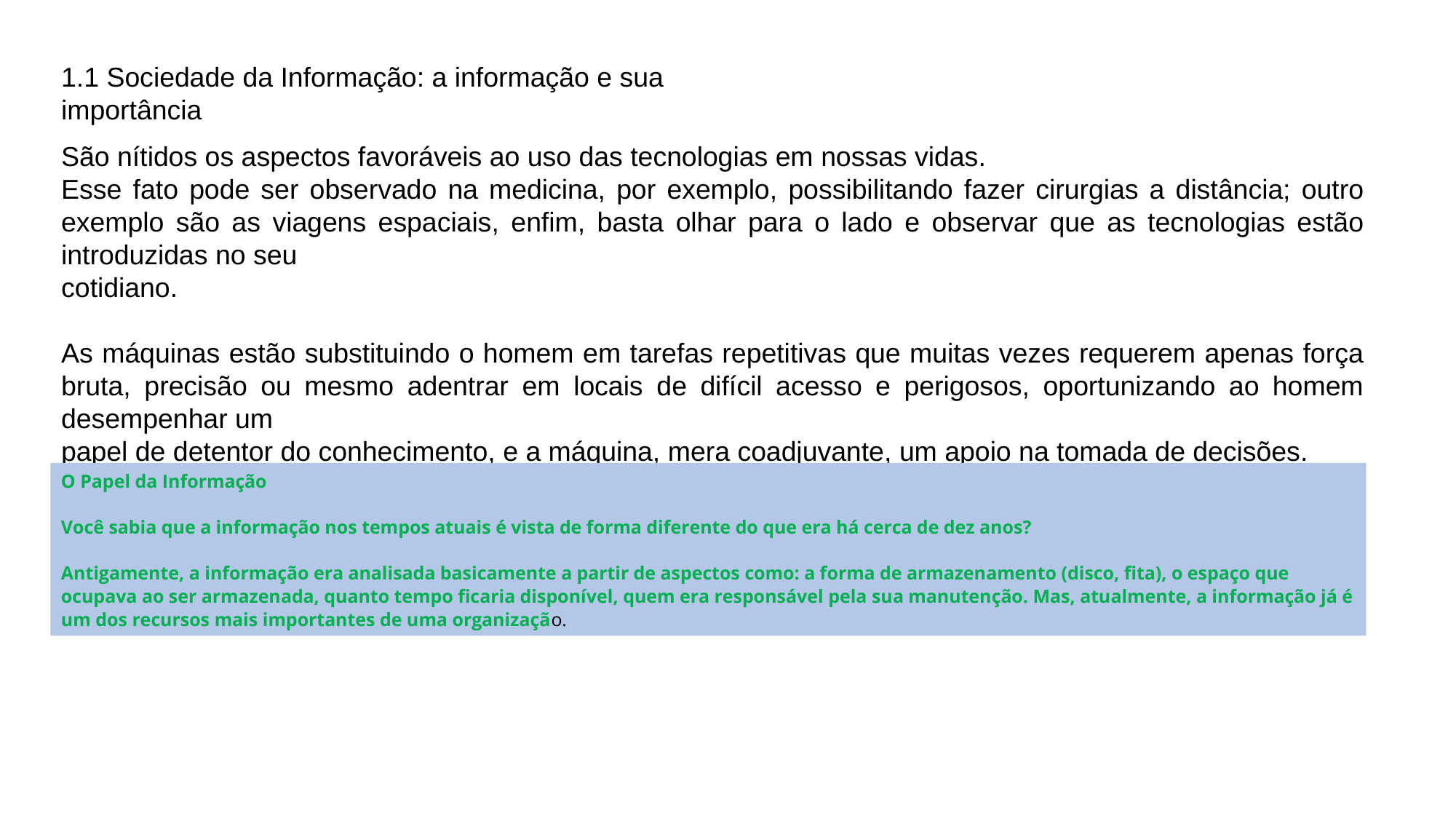

1.1 Sociedade da Informação: a informação e sua importância
São nítidos os aspectos favoráveis ao uso das tecnologias em nossas vidas.
Esse fato pode ser observado na medicina, por exemplo, possibilitando fazer cirurgias a distância; outro exemplo são as viagens espaciais, enfim, basta olhar para o lado e observar que as tecnologias estão introduzidas no seu
cotidiano.

As máquinas estão substituindo o homem em tarefas repetitivas que muitas vezes requerem apenas força bruta, precisão ou mesmo adentrar em locais de difícil acesso e perigosos, oportunizando ao homem desempenhar um
papel de detentor do conhecimento, e a máquina, mera coadjuvante, um apoio na tomada de decisões.
O Papel da Informação
Você sabia que a informação nos tempos atuais é vista de forma diferente do que era há cerca de dez anos?
Antigamente, a informação era analisada basicamente a partir de aspectos como: a forma de armazenamento (disco, fita), o espaço que ocupava ao ser armazenada, quanto tempo ficaria disponível, quem era responsável pela sua manutenção. Mas, atualmente, a informação já é um dos recursos mais importantes de uma organização.